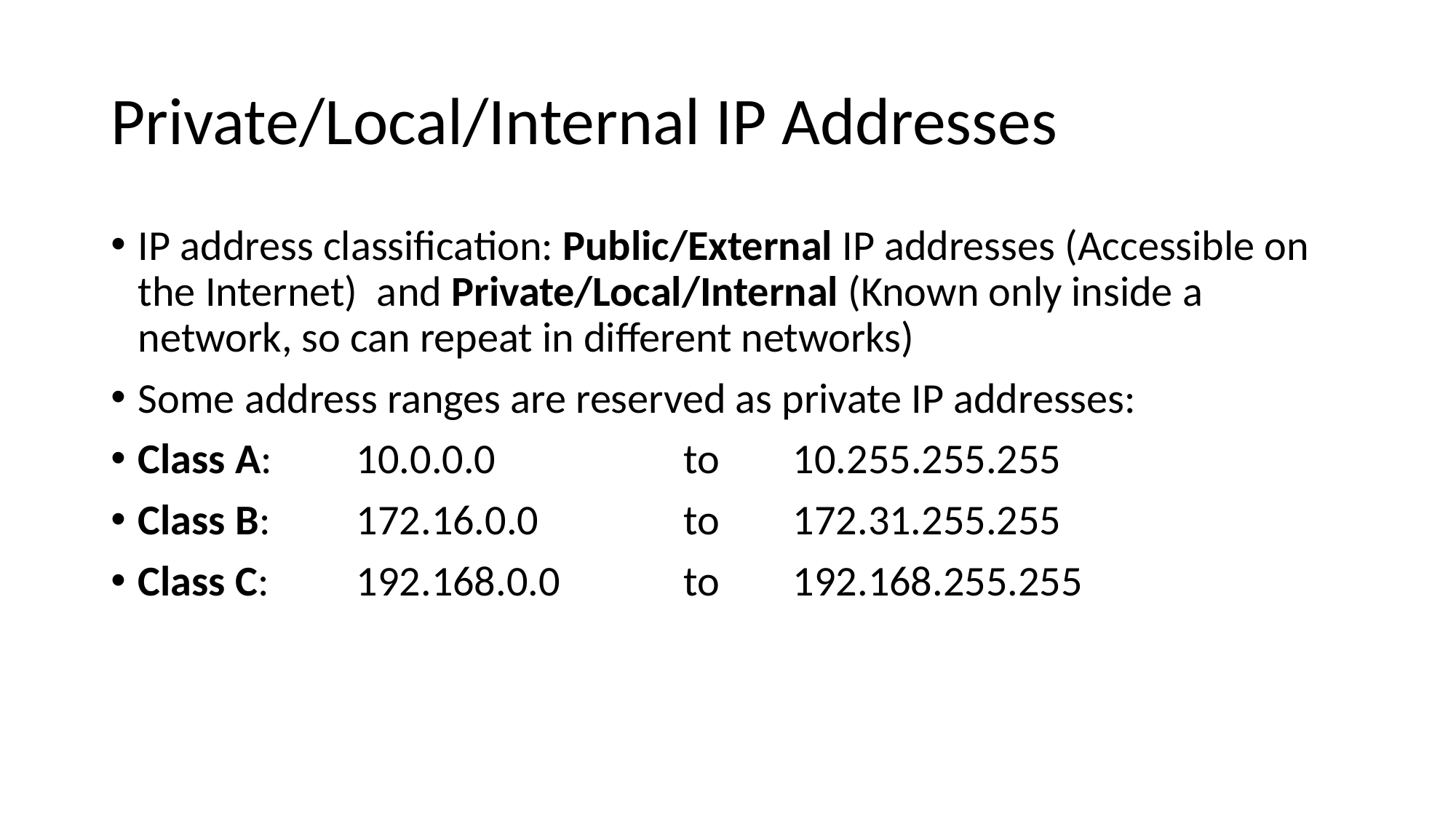

# Private/Local/Internal IP Addresses
IP address classification: Public/External IP addresses (Accessible on the Internet)  and Private/Local/Internal (Known only inside a network, so can repeat in different networks)
Some address ranges are reserved as private IP addresses:
Class A: 	10.0.0.0 		to 	10.255.255.255
Class B: 	172.16.0.0 		to 	172.31.255.255
Class C: 	192.168.0.0 		to 	192.168.255.255